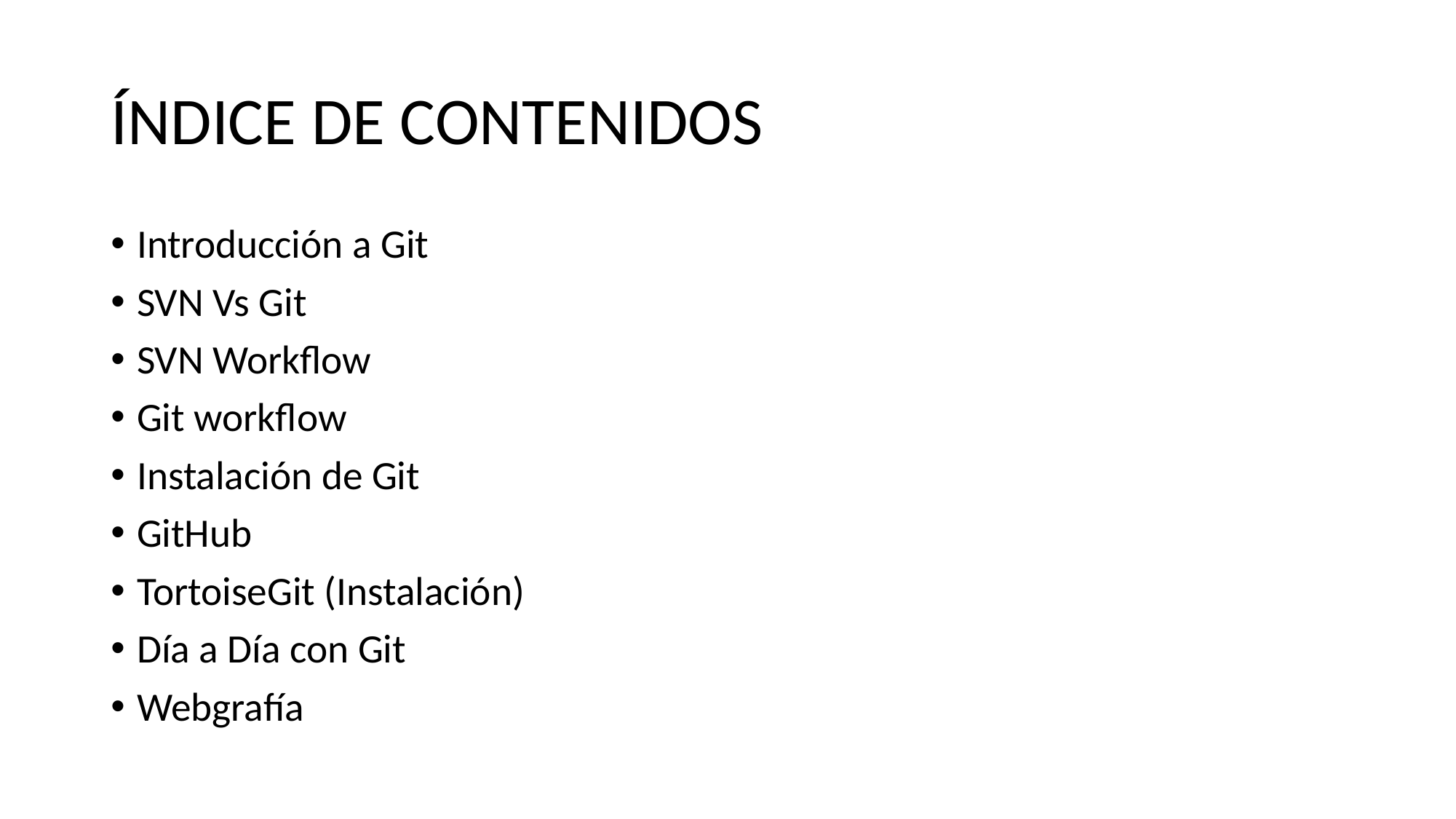

# ÍNDICE DE CONTENIDOS
Introducción a Git
SVN Vs Git
SVN Workflow
Git workflow
Instalación de Git
GitHub
TortoiseGit (Instalación)
Día a Día con Git
Webgrafía